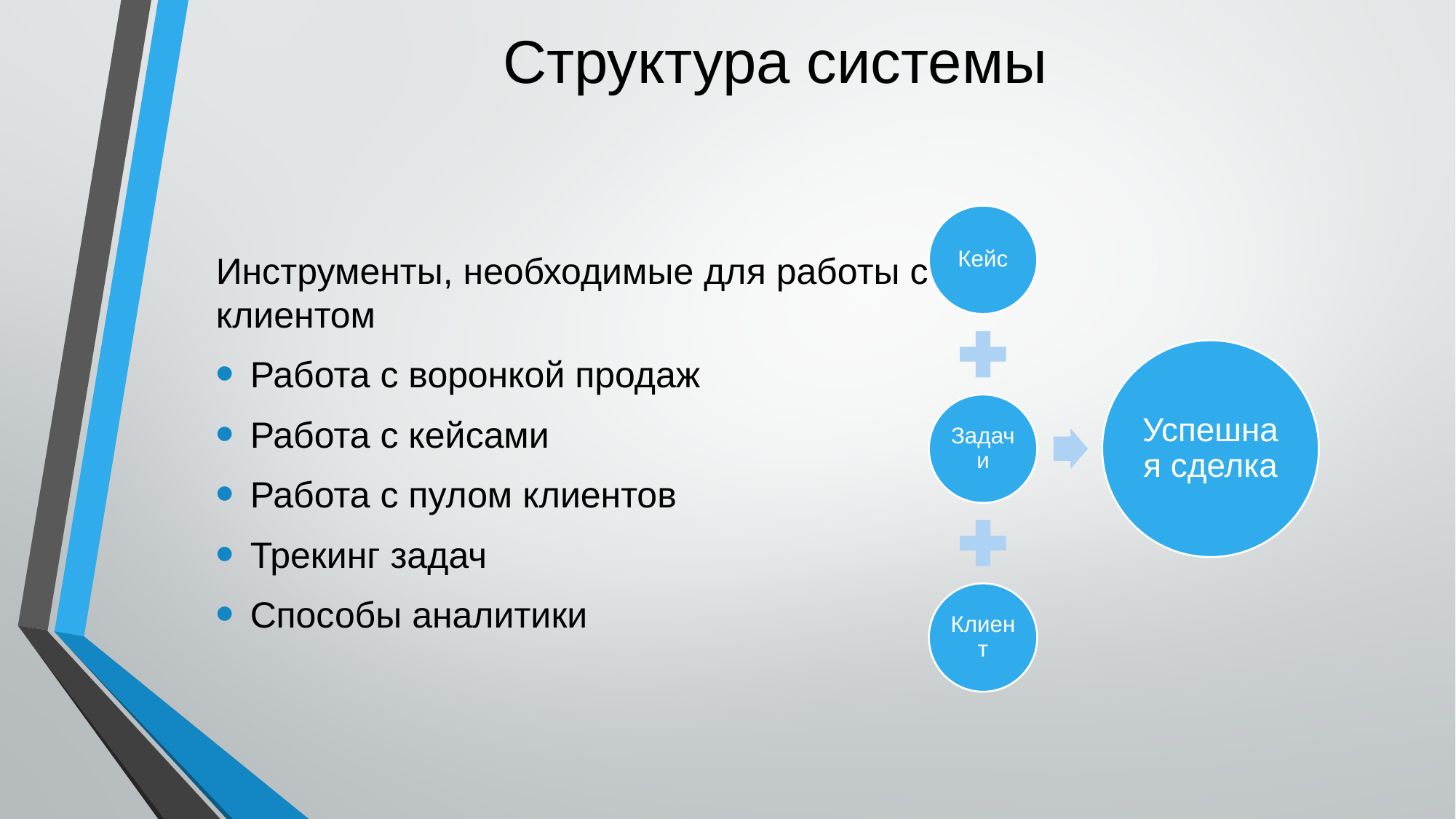

# Структура системы
Инструменты, необходимые для работы с клиентом
Работа с воронкой продаж
Работа с кейсами
Работа с пулом клиентов
Трекинг задач
Способы аналитики

Кейс

Задачи

Клиент

Успешная сделка